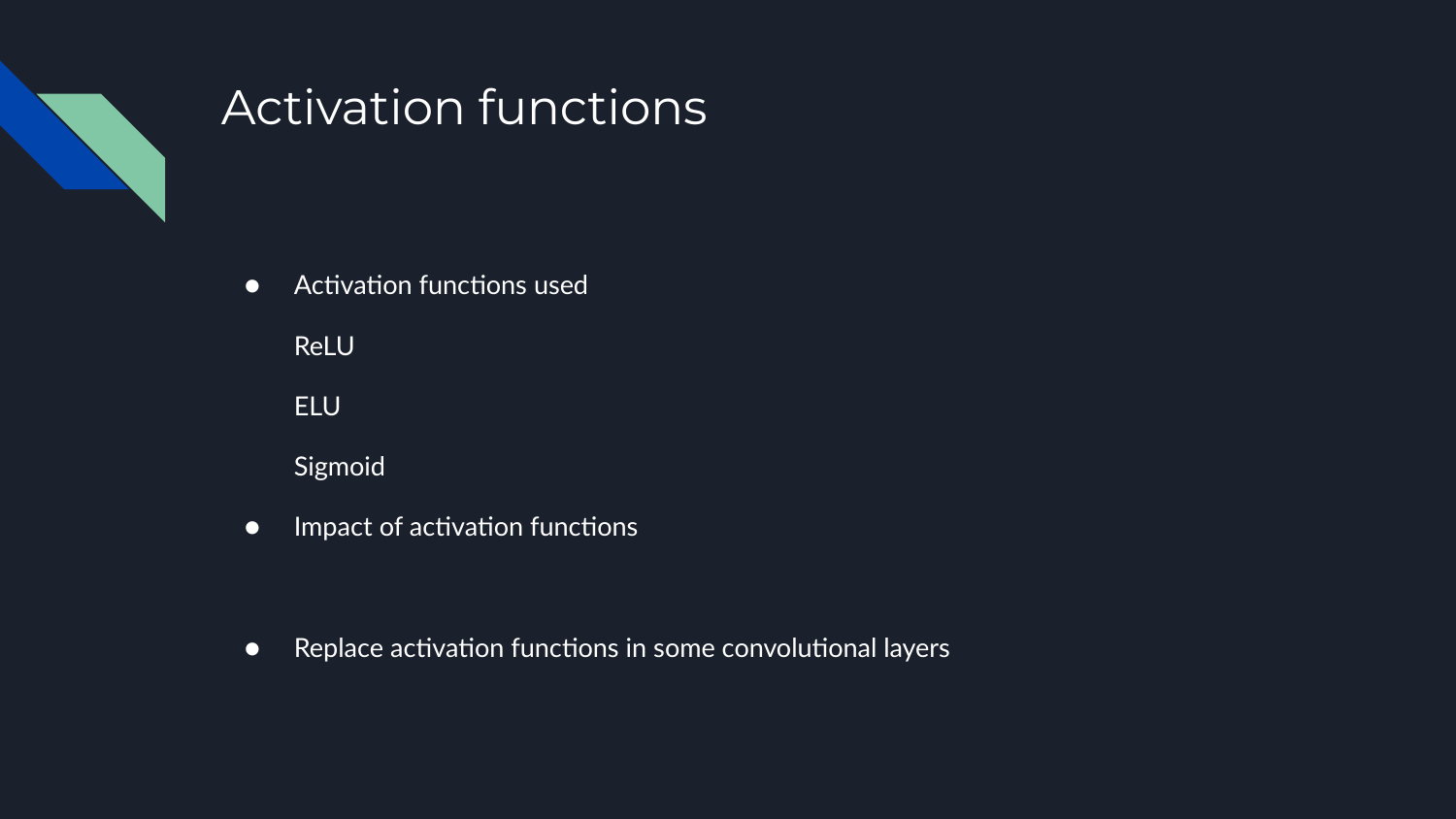

# Activation functions
Activation functions used
ReLU
ELU
Sigmoid
Impact of activation functions

Replace activation functions in some convolutional layers